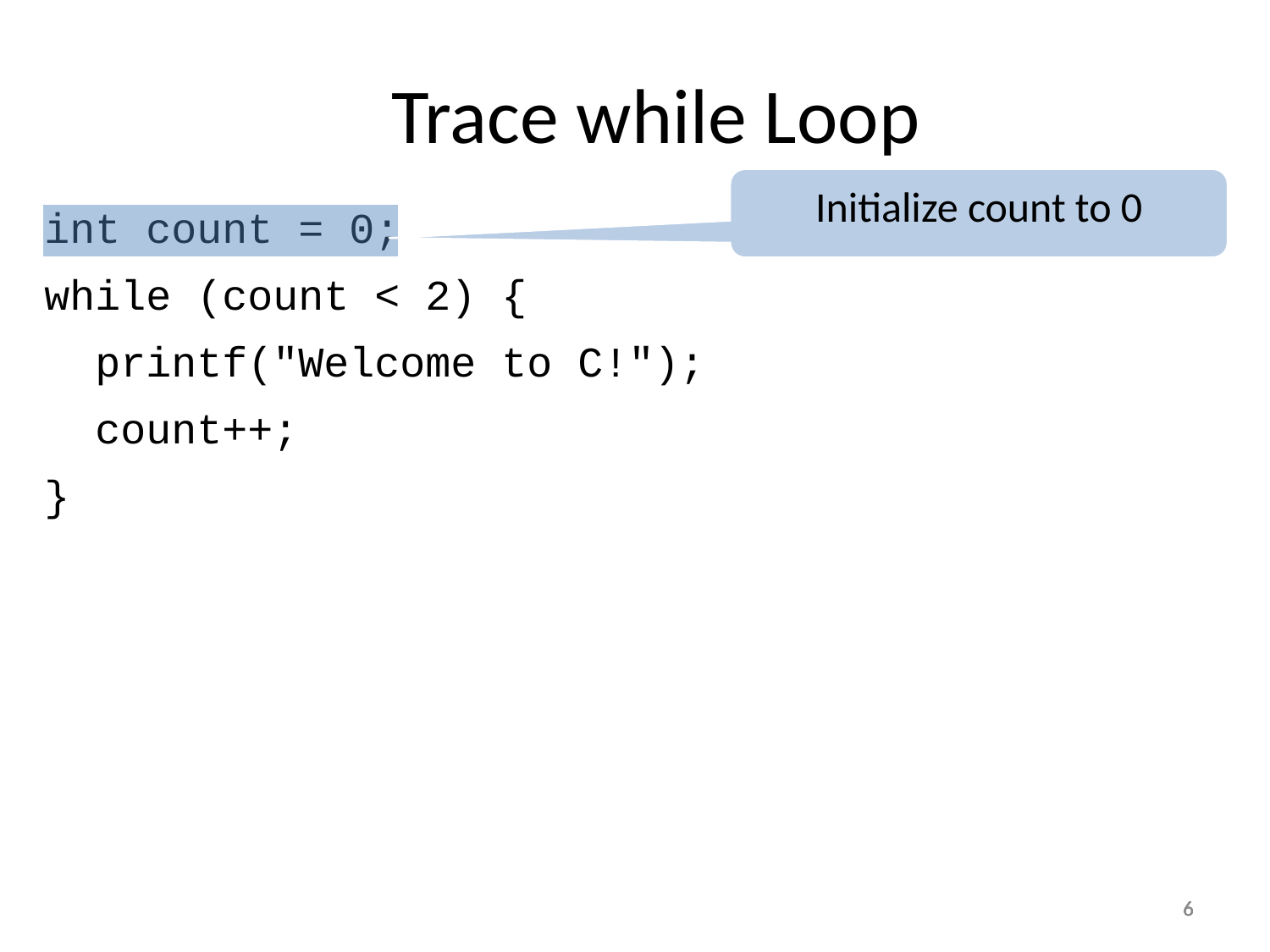

Trace while Loop
Initialize count to 0
int count = 0;
while (count < 2) {
  printf("Welcome to C!");
  count++;
}

6
6
6
6